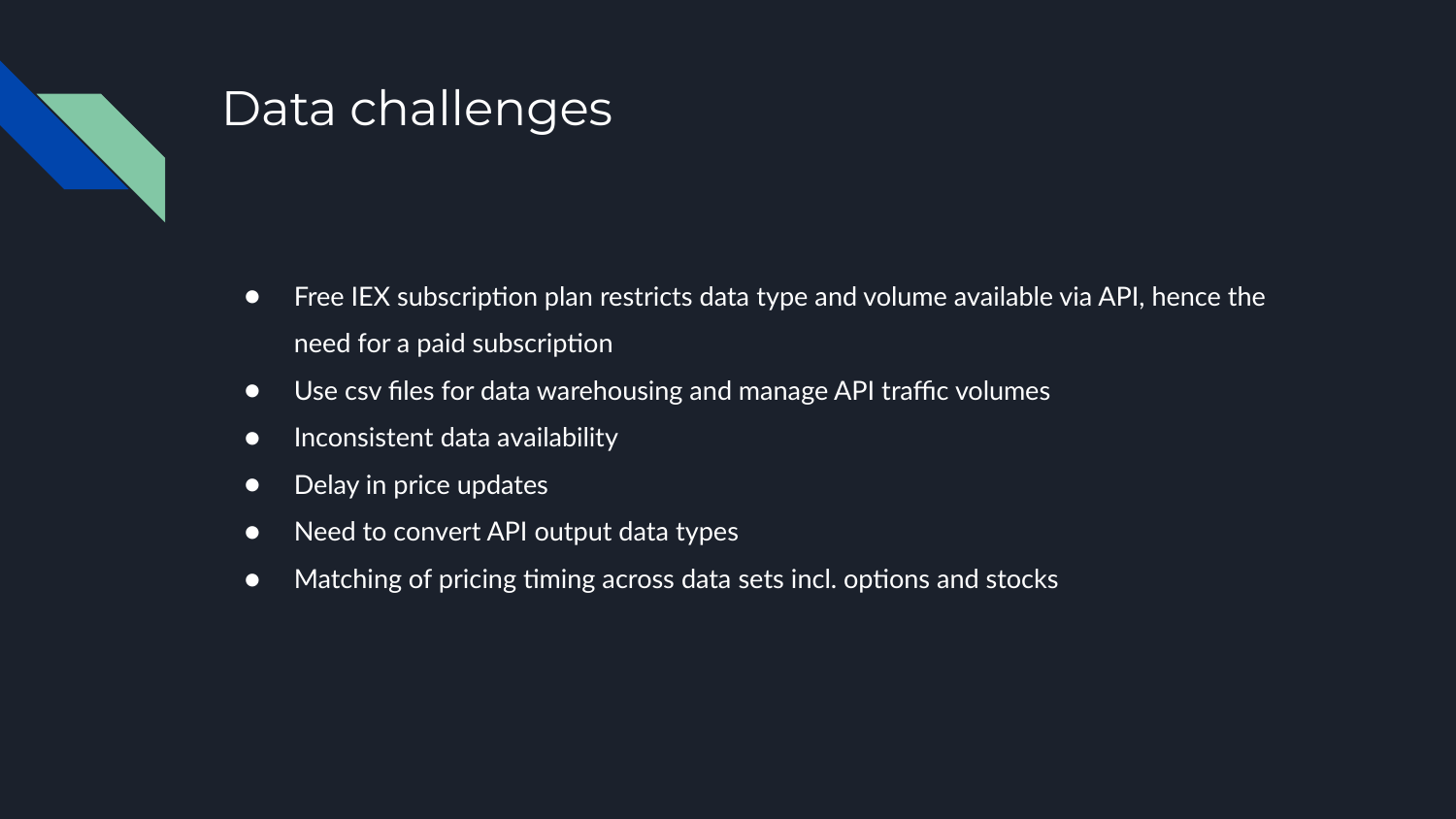

# Data challenges
Free IEX subscription plan restricts data type and volume available via API, hence the need for a paid subscription
Use csv files for data warehousing and manage API traffic volumes
Inconsistent data availability
Delay in price updates
Need to convert API output data types
Matching of pricing timing across data sets incl. options and stocks